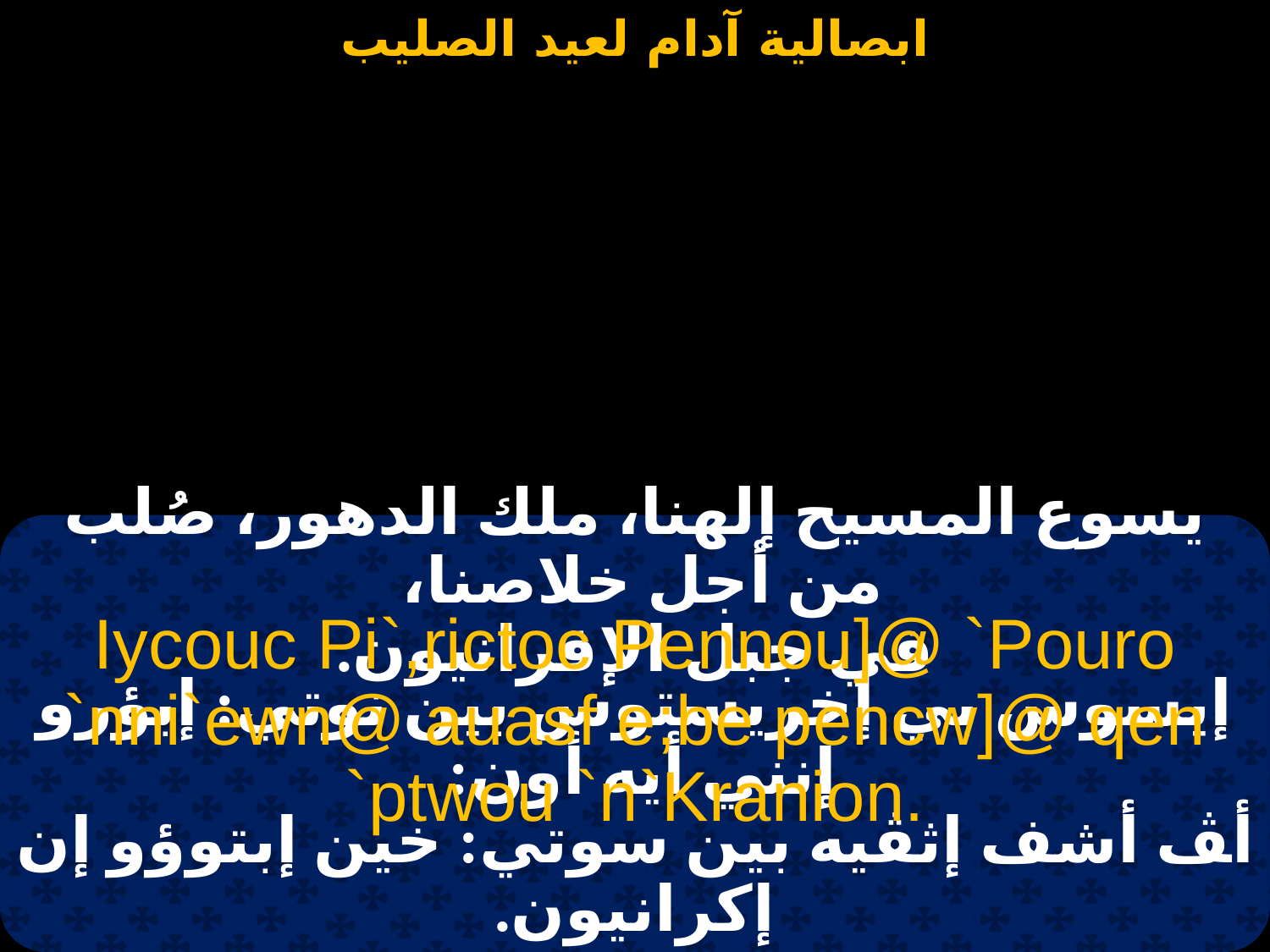

#
يسوع المسيح إلهنا، ملك الدهور، صُلب من أجل خلاصنا،
في جبل الإقرانيون.
Iycouc Pi`,rictoc Pennou]@ `Pouro `nni`ewn@ auasf e;be pencw]@ qen `ptwou `n`Kranion.
إيسوس بي إخريستوس بين نوتي: إبؤرو إنني أيه أون:
أﭫ أشف إثڤيه بين سوتي: خين إبتوؤو إن إكرانيون.